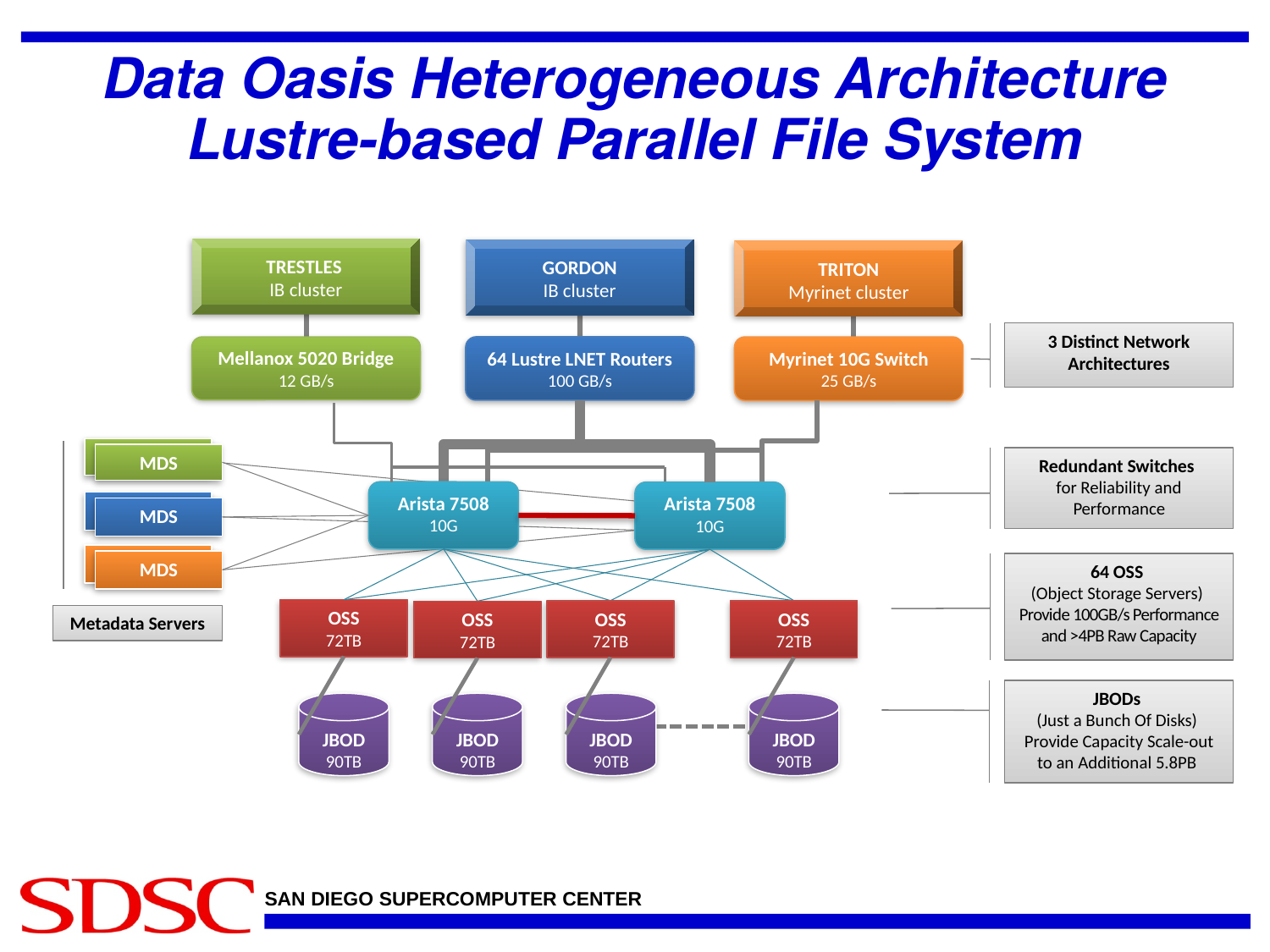

# Data Oasis Heterogeneous Architecture Lustre-based Parallel File System
TRESTLES
IB cluster
GORDON
IB cluster
TRITON
Myrinet cluster
3 Distinct Network Architectures
Mellanox 5020 Bridge
12 GB/s
64 Lustre LNET Routers
100 GB/s
Myrinet 10G Switch
25 GB/s

MDS
Redundant Switches
for Reliability and Performance
Arista 7508
10G
Arista 7508
10G

MDS

MDS
64 OSS
(Object Storage Servers)
Provide 100GB/s Performance and >4PB Raw Capacity
OSS
72TB
OSS
72TB
OSS
72TB
OSS
72TB
Metadata Servers
JBODs
(Just a Bunch Of Disks)
Provide Capacity Scale-out to an Additional 5.8PB
JBOD
90TB
JBOD
90TB
JBOD
90TB
JBOD
90TB